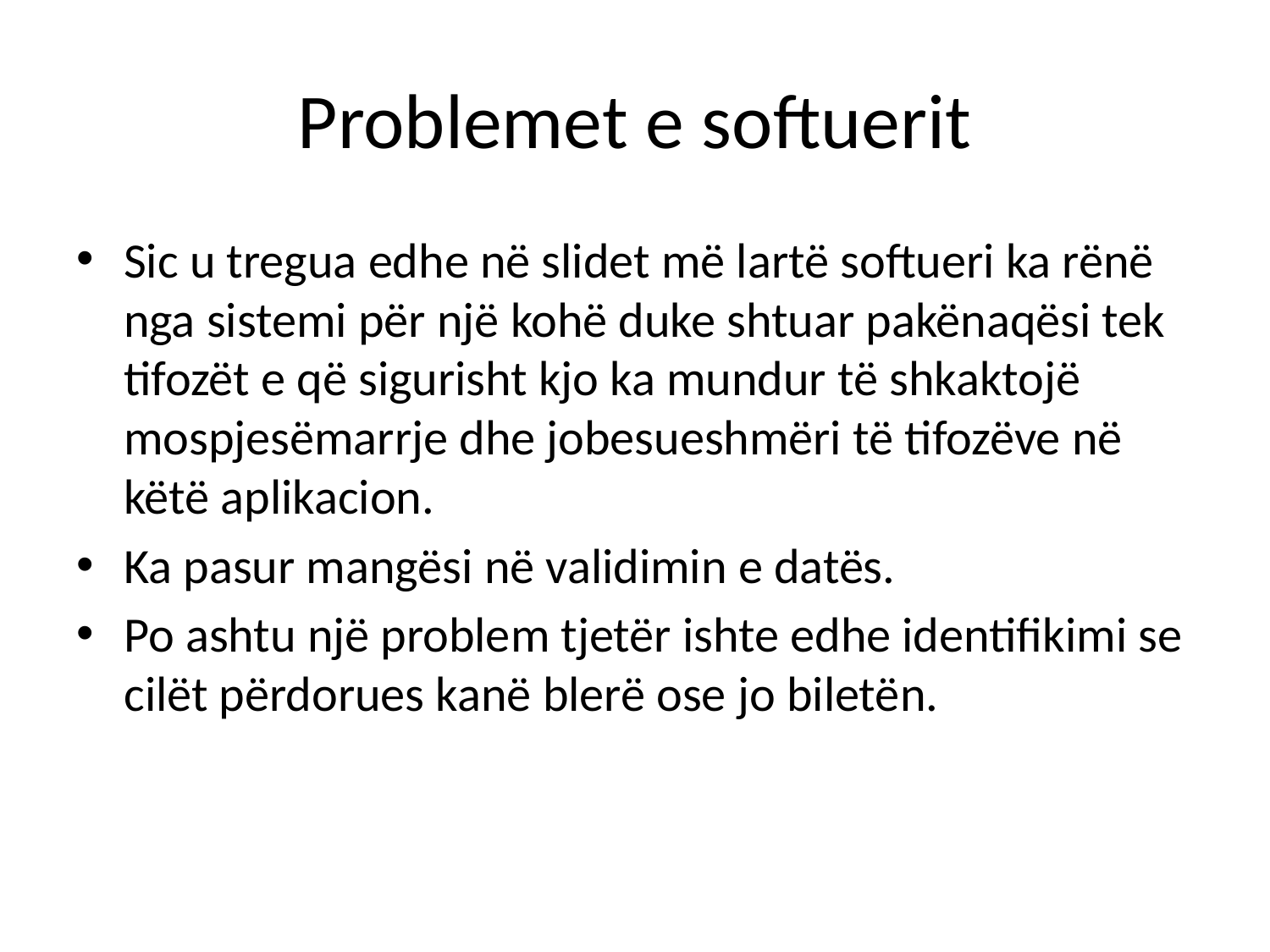

# Problemet e softuerit
Sic u tregua edhe në slidet më lartë softueri ka rënë nga sistemi për një kohë duke shtuar pakënaqësi tek tifozët e që sigurisht kjo ka mundur të shkaktojë mospjesëmarrje dhe jobesueshmëri të tifozëve në këtë aplikacion.
Ka pasur mangësi në validimin e datës.
Po ashtu një problem tjetër ishte edhe identifikimi se cilët përdorues kanë blerë ose jo biletën.